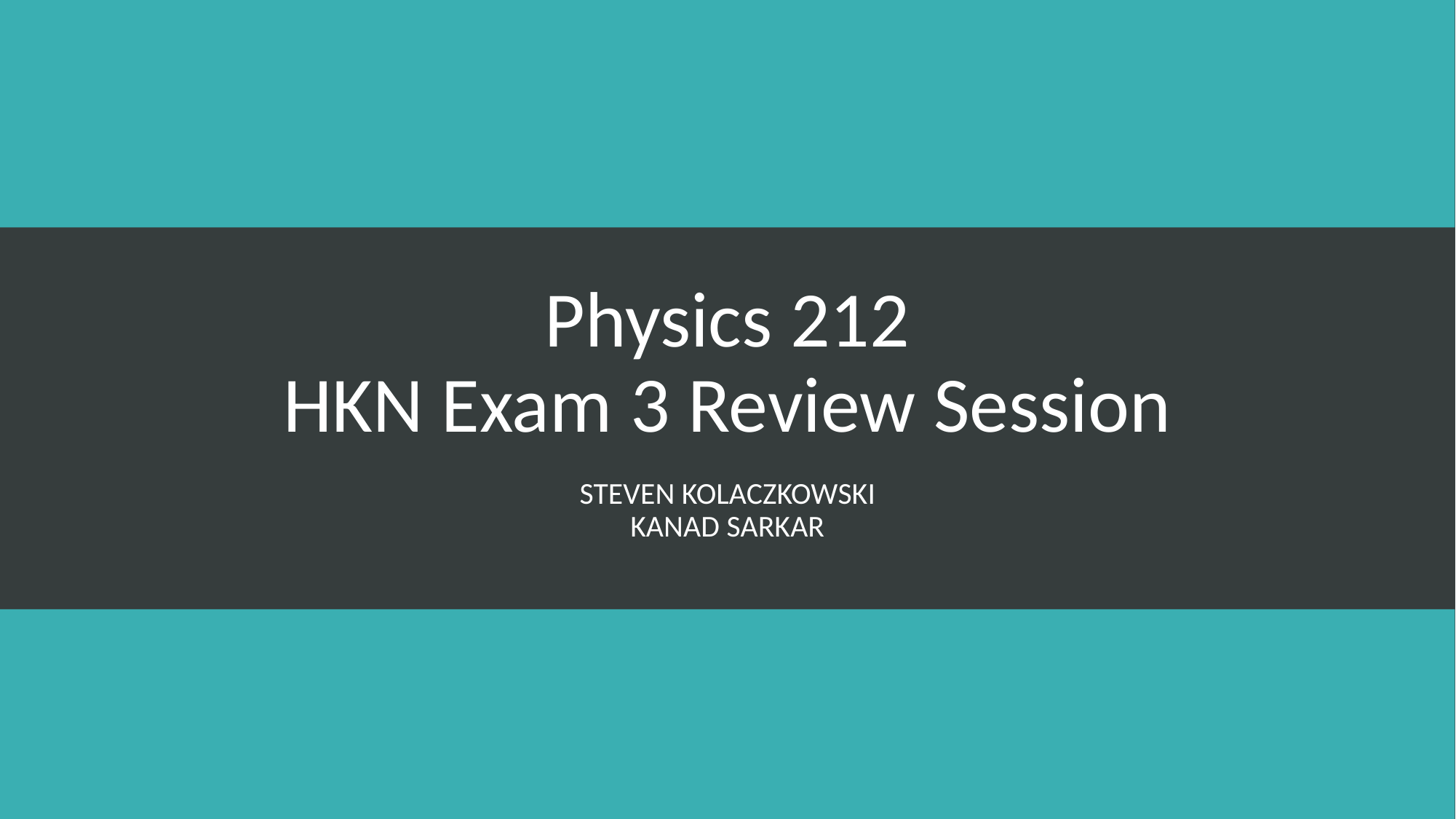

# Physics 212 HKN Exam 3 Review Session
Steven Kolaczkowski
Kanad sarkar